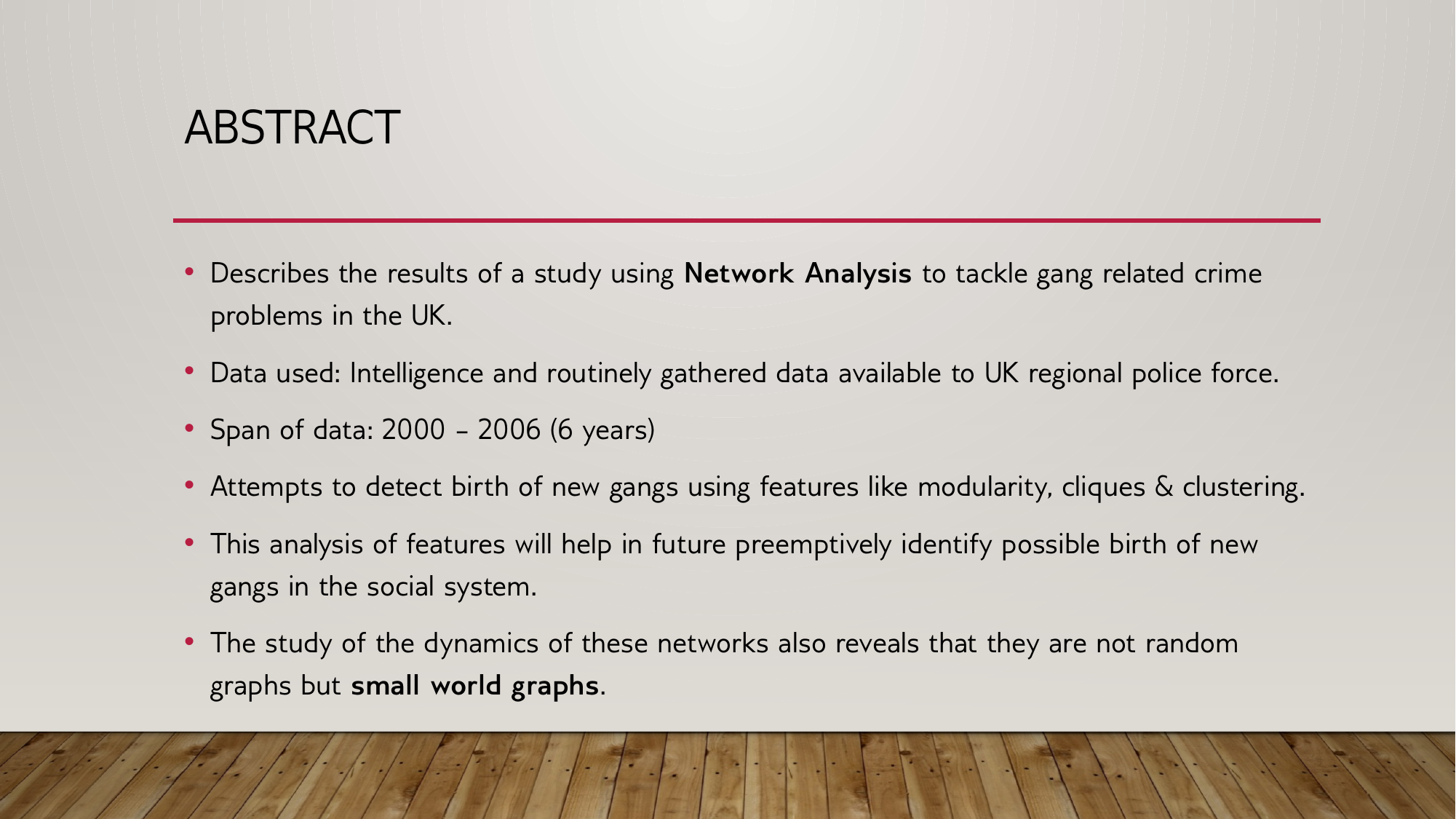

# Abstract
Describes the results of a study using Network Analysis to tackle gang related crime problems in the UK.
Data used: Intelligence and routinely gathered data available to UK regional police force.
Span of data: 2000 – 2006 (6 years)
Attempts to detect birth of new gangs using features like modularity, cliques & clustering.
This analysis of features will help in future preemptively identify possible birth of new gangs in the social system.
The study of the dynamics of these networks also reveals that they are not random graphs but small world graphs.